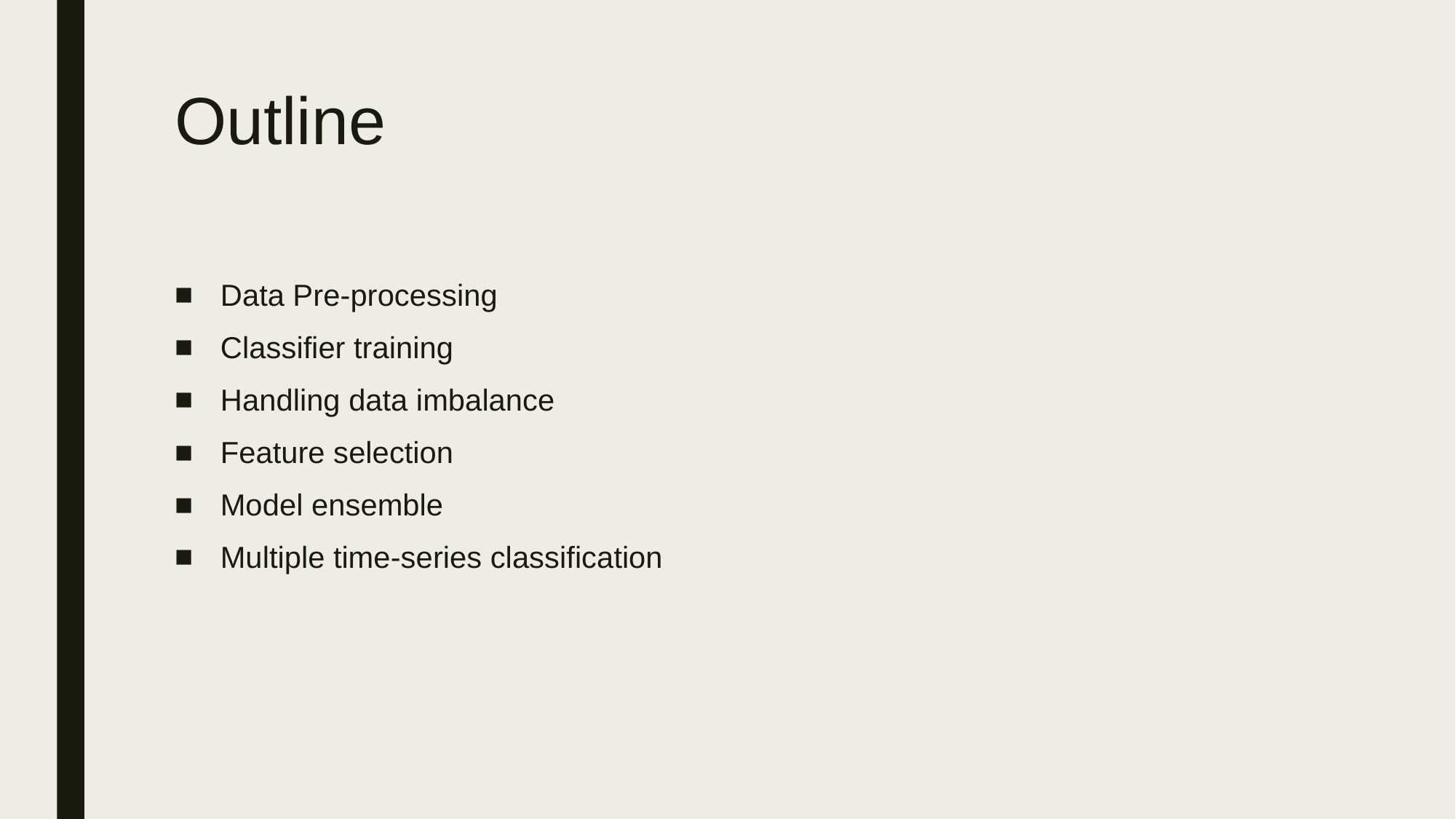

# Outline
Data Pre-processing
Classifier training
Handling data imbalance
Feature selection
Model ensemble
Multiple time-series classification